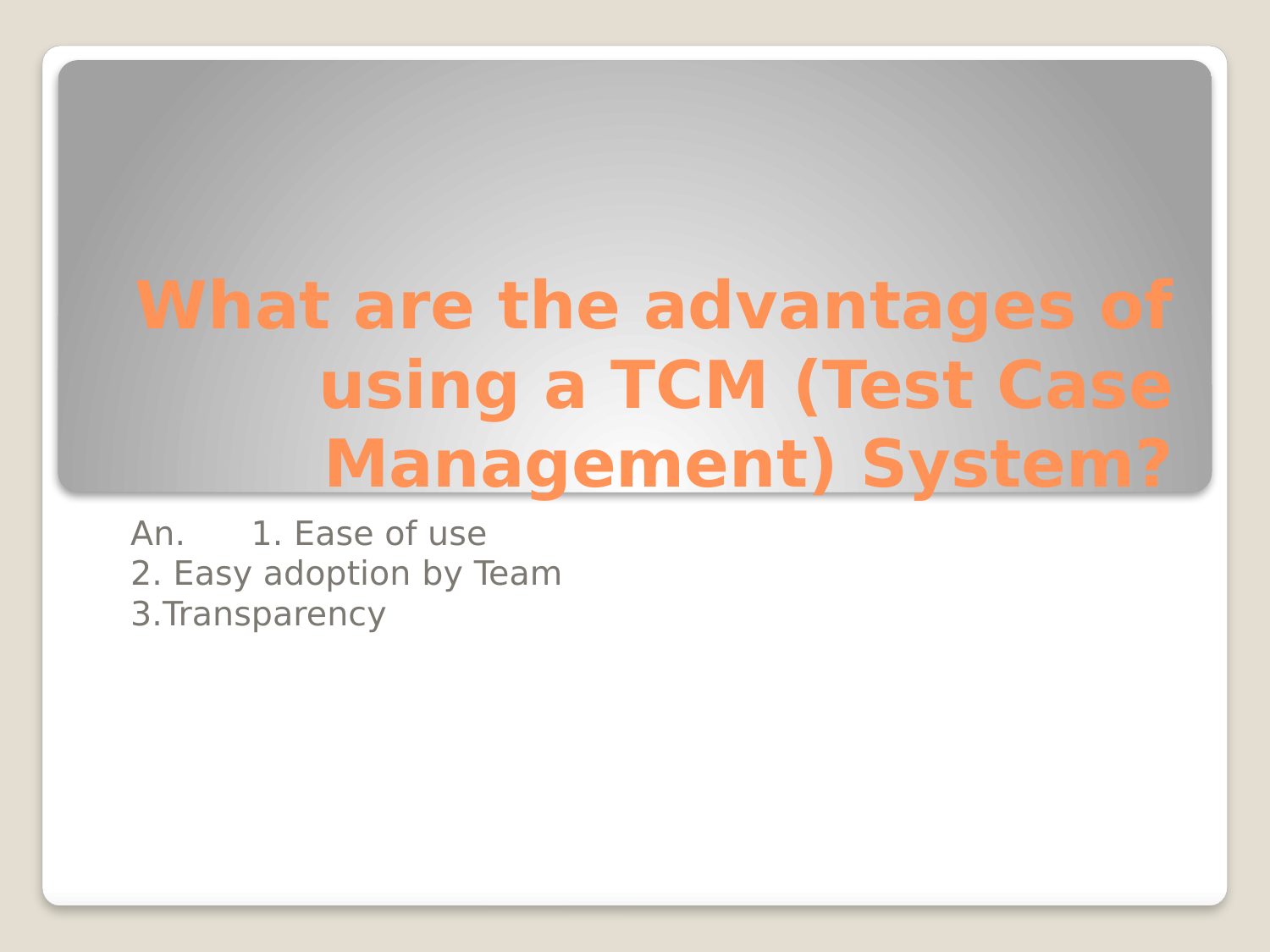

# What are the advantages of using a TCM (Test Case Management) System?
An. 	1. Ease of use
	2. Easy adoption by Team
	3.Transparency